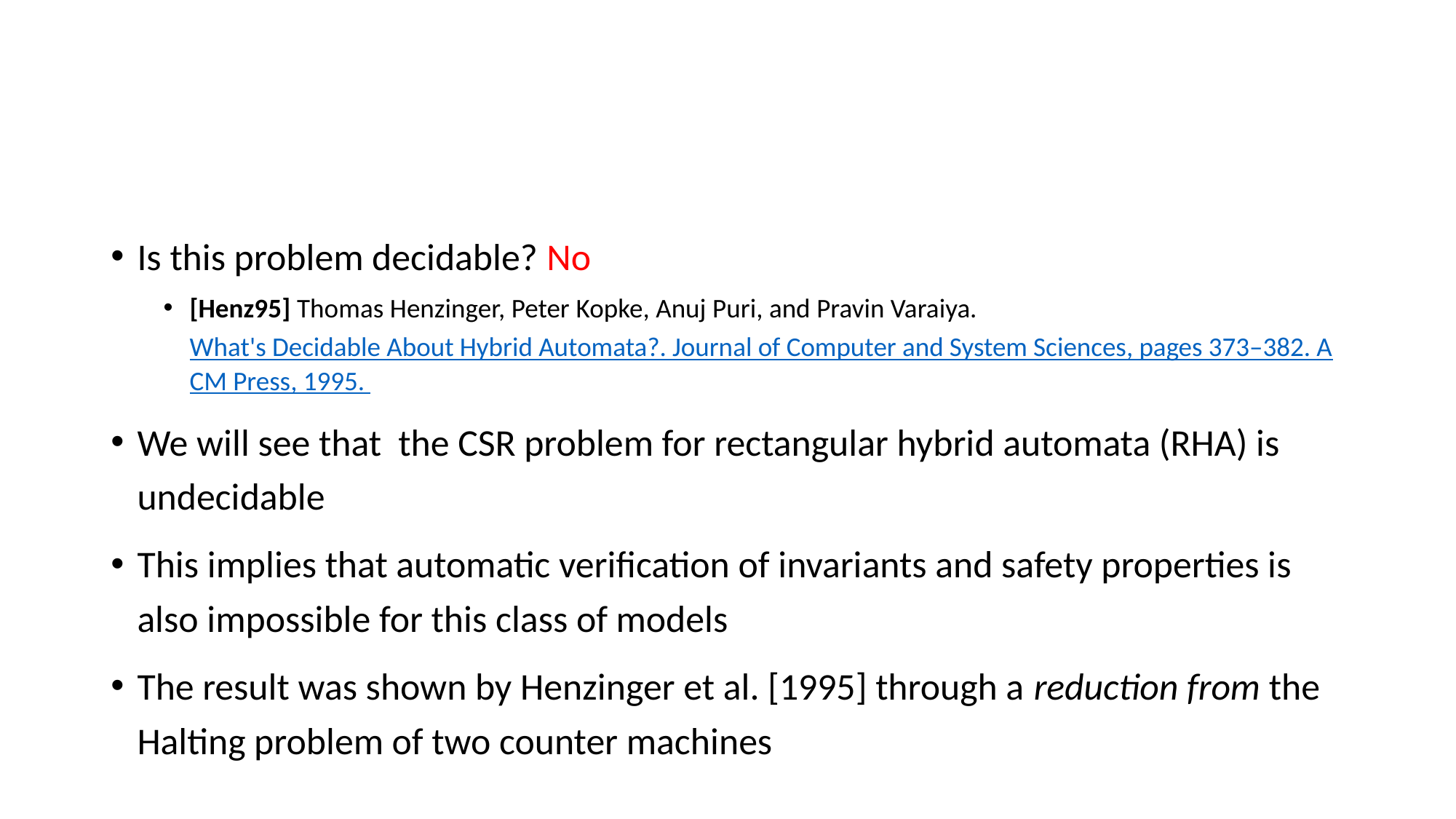

#
Is this problem decidable? No
[Henz95] Thomas Henzinger, Peter Kopke, Anuj Puri, and Pravin Varaiya. What's Decidable About Hybrid Automata?. Journal of Computer and System Sciences, pages 373–382. ACM Press, 1995.
We will see that  the CSR problem for rectangular hybrid automata (RHA) is undecidable
This implies that automatic verification of invariants and safety properties is also impossible for this class of models
The result was shown by Henzinger et al. [1995] through a reduction from the Halting problem of two counter machines